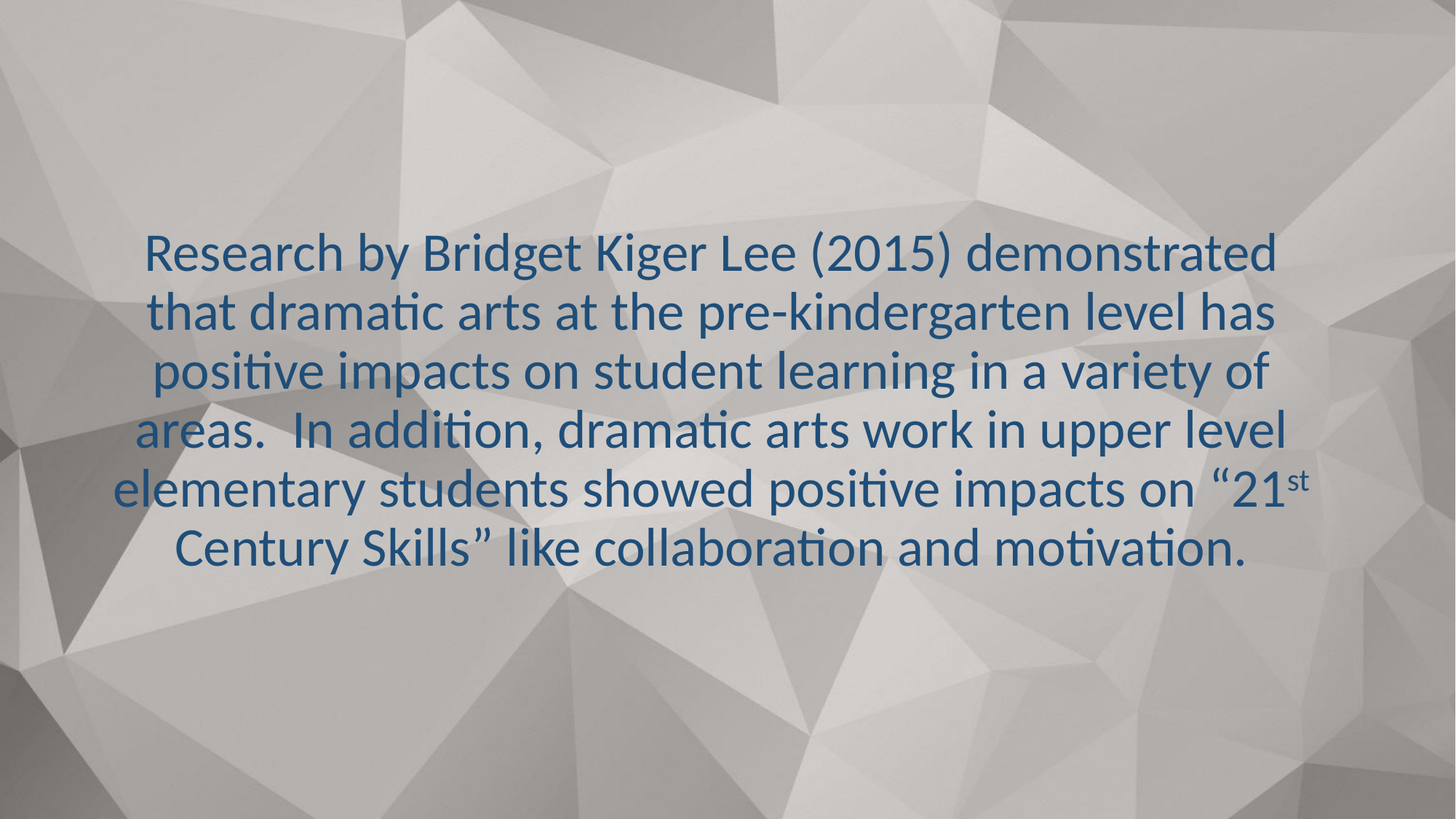

#

Research by Bridget Kiger Lee (2015) demonstrated that dramatic arts at the pre-kindergarten level has positive impacts on student learning in a variety of areas.  In addition, dramatic arts work in upper level elementary students showed positive impacts on “21st Century Skills” like collaboration and motivation.